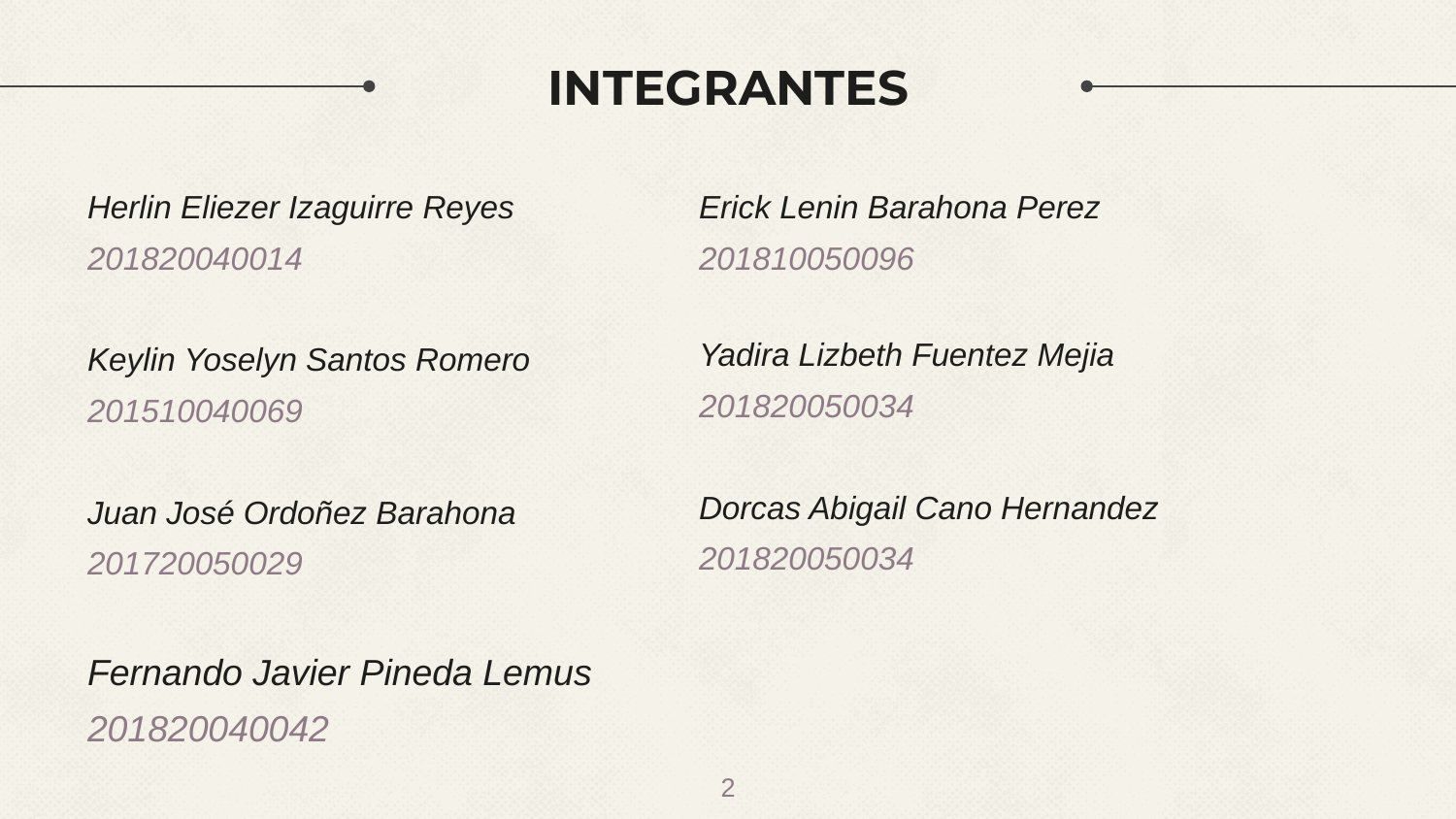

# INTEGRANTES
Herlin Eliezer Izaguirre Reyes
201820040014

Keylin Yoselyn Santos Romero
201510040069

Juan José Ordoñez Barahona
201720050029

Fernando Javier Pineda Lemus
201820040042

Erick Lenin Barahona Perez
201810050096

Yadira Lizbeth Fuentez Mejia
201820050034

Dorcas Abigail Cano Hernandez
201820050034

2